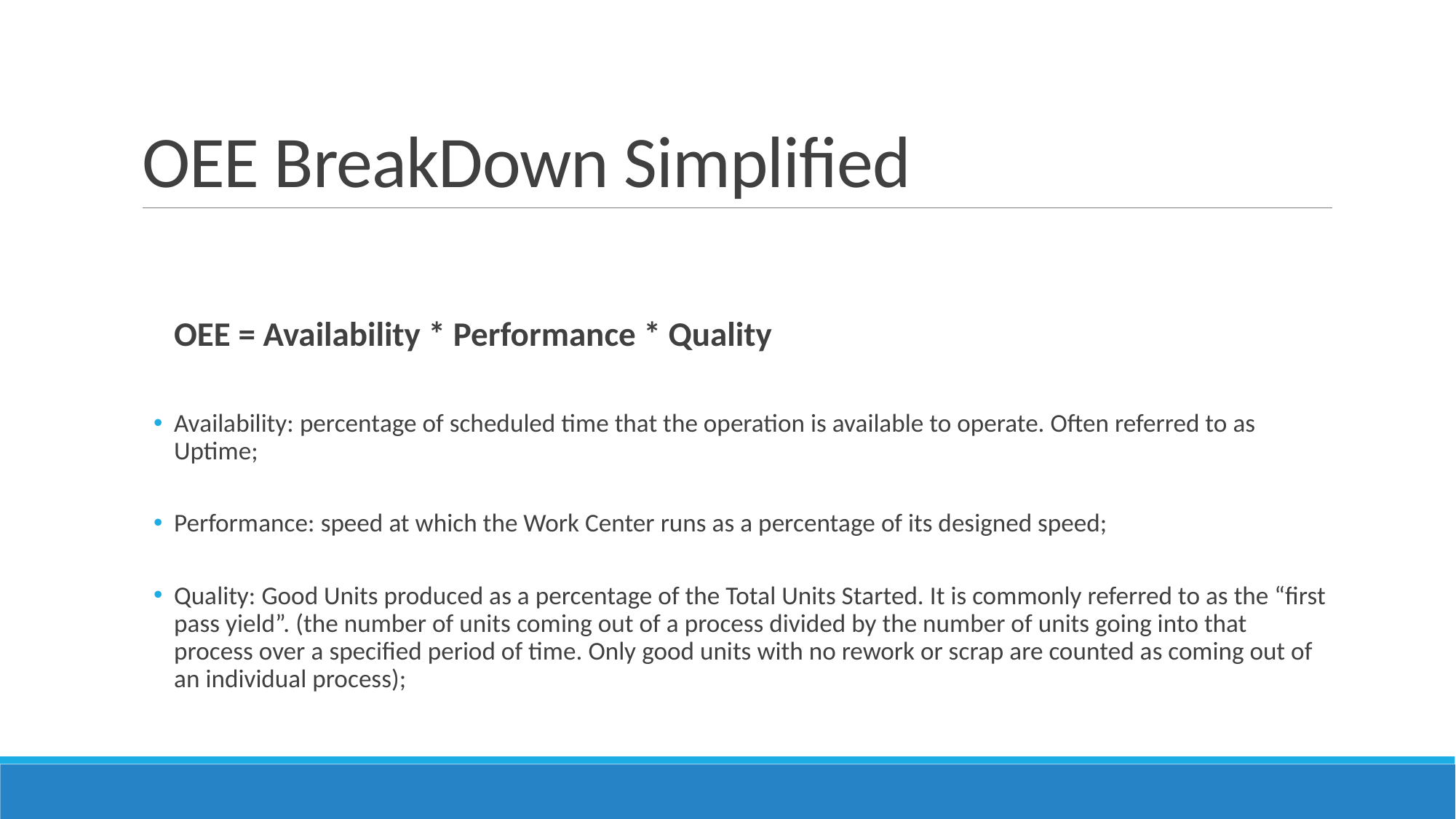

# OEE BreakDown Simplified

		OEE = Availability * Performance * Quality

Availability: percentage of scheduled time that the operation is available to operate. Often referred to as Uptime;

Performance: speed at which the Work Center runs as a percentage of its designed speed;

Quality: Good Units produced as a percentage of the Total Units Started. It is commonly referred to as the “first pass yield”. (the number of units coming out of a process divided by the number of units going into that process over a specified period of time. Only good units with no rework or scrap are counted as coming out of an individual process);